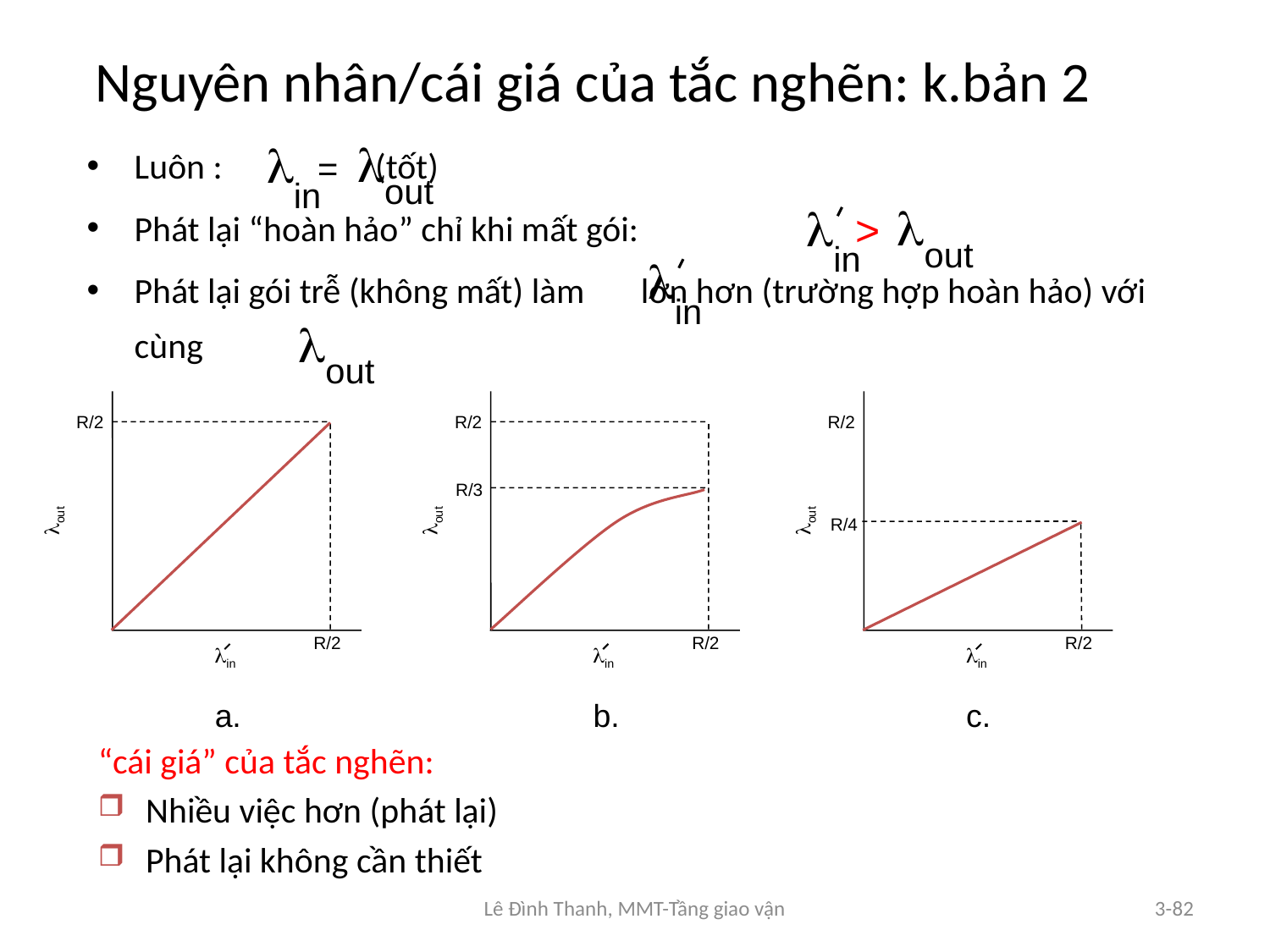

# Nguyên nhân/cái giá của tắc nghẽn: k.bản 2
λ
out
λ
in
=
Luôn :                   (tốt)
Phát lại “hoàn hảo” chỉ khi mất gói:
Phát lại gói trễ (không mất) làm       lớn hơn (trường hợp hoàn hảo) với cùng

λ
out
λ
in
>

λ
in

λ
out

R/2

λout

R/2
λin

a.

R/2
R/2

R/3

λout
λout

R/4

R/2
R/2
λin

λin

b.
c.

“cái giá” của tắc nghẽn:
Nhiều việc hơn (phát lại)
Phát lại không cần thiết

Lê Đình Thanh, MMT-Tầng giao vận
3-82